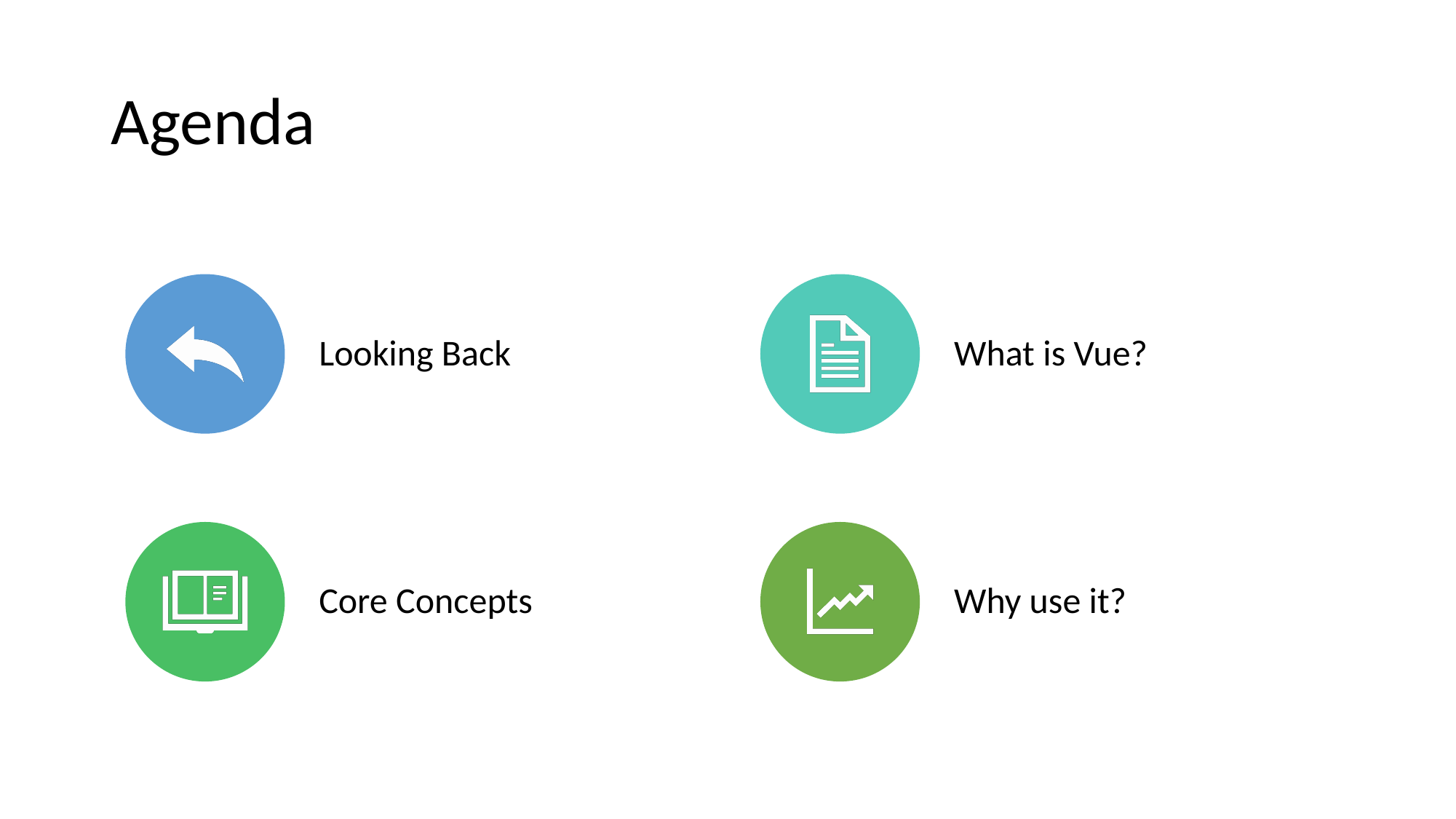

# Agenda
Looking Back
What is Vue?
Core Concepts
Why use it?